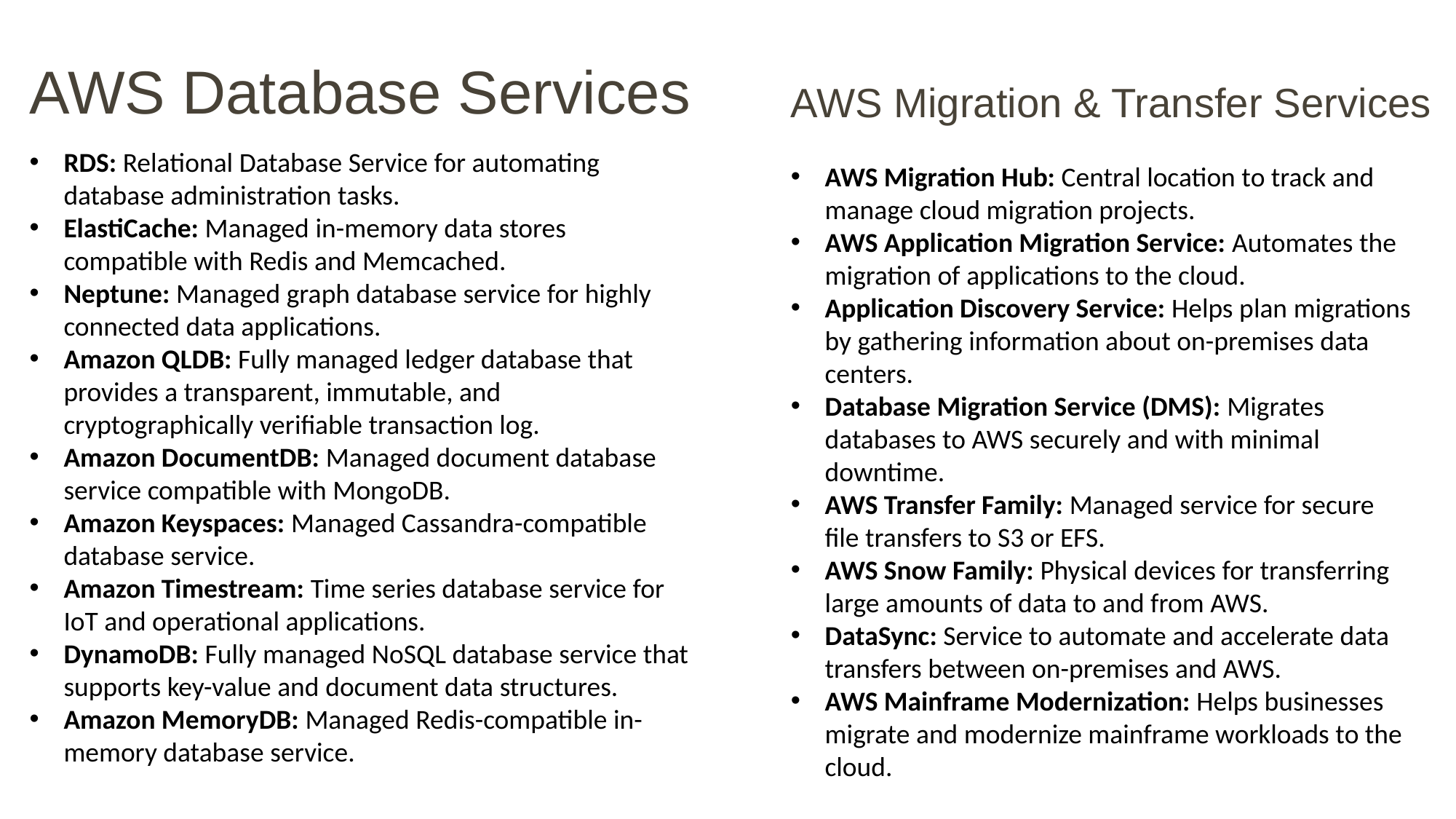

AWS Migration & Transfer Services
AWS Database Services
RDS: Relational Database Service for automating database administration tasks.
ElastiCache: Managed in-memory data stores compatible with Redis and Memcached.
Neptune: Managed graph database service for highly connected data applications.
Amazon QLDB: Fully managed ledger database that provides a transparent, immutable, and cryptographically verifiable transaction log.
Amazon DocumentDB: Managed document database service compatible with MongoDB.
Amazon Keyspaces: Managed Cassandra-compatible database service.
Amazon Timestream: Time series database service for IoT and operational applications.
DynamoDB: Fully managed NoSQL database service that supports key-value and document data structures.
Amazon MemoryDB: Managed Redis-compatible in-memory database service.
AWS Migration Hub: Central location to track and manage cloud migration projects.
AWS Application Migration Service: Automates the migration of applications to the cloud.
Application Discovery Service: Helps plan migrations by gathering information about on-premises data centers.
Database Migration Service (DMS): Migrates databases to AWS securely and with minimal downtime.
AWS Transfer Family: Managed service for secure file transfers to S3 or EFS.
AWS Snow Family: Physical devices for transferring large amounts of data to and from AWS.
DataSync: Service to automate and accelerate data transfers between on-premises and AWS.
AWS Mainframe Modernization: Helps businesses migrate and modernize mainframe workloads to the cloud.